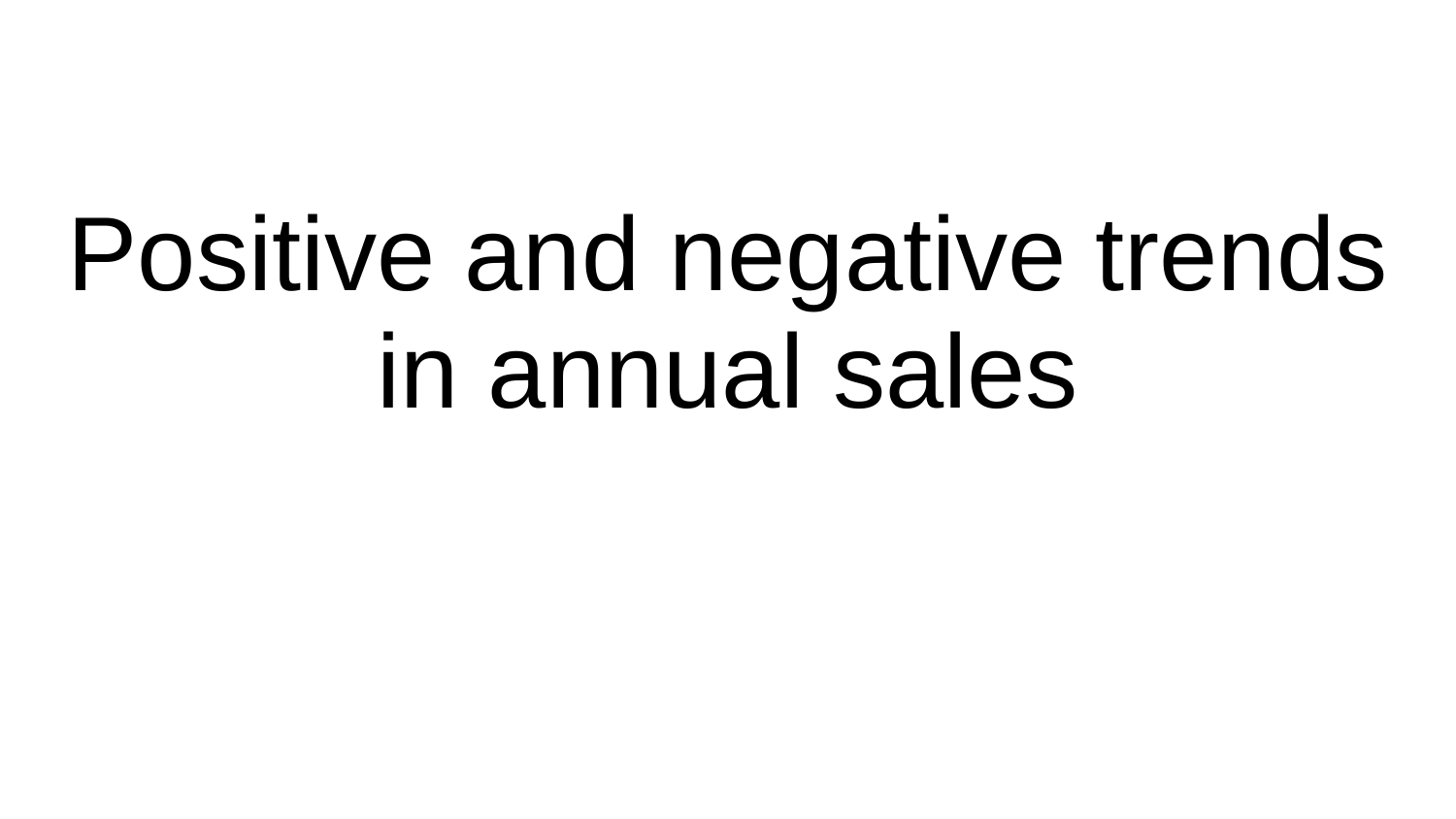

# Positive and negative trends in annual sales